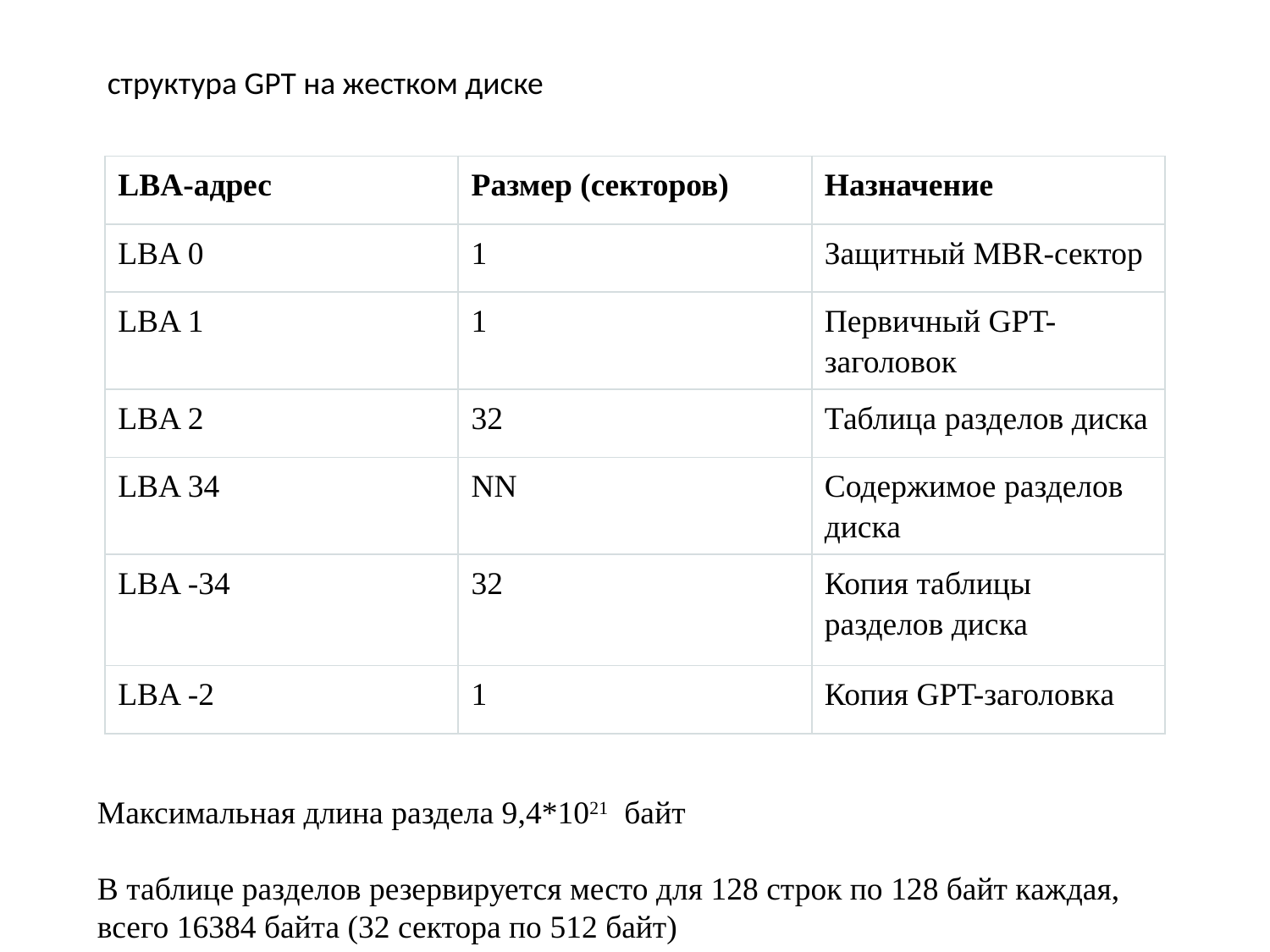

структура GPT на жестком диске
| LBA-адрес | Размер (секторов) | Назначение |
| --- | --- | --- |
| LBA 0 | 1 | Защитный MBR-сектор |
| LBA 1 | 1 | Первичный GPT-заголовок |
| LBA 2 | 32 | Таблица разделов диска |
| LBA 34 | NN | Содержимое разделов диска |
| LBA -34 | 32 | Копия таблицы разделов диска |
| LBA -2 | 1 | Копия GPT-заголовка |
Максимальная длина раздела 9,4*1021  байт

В таблице разделов резервируется место для 128 строк по 128 байт каждая, всего 16384 байта (32 сектора по 512 байт)